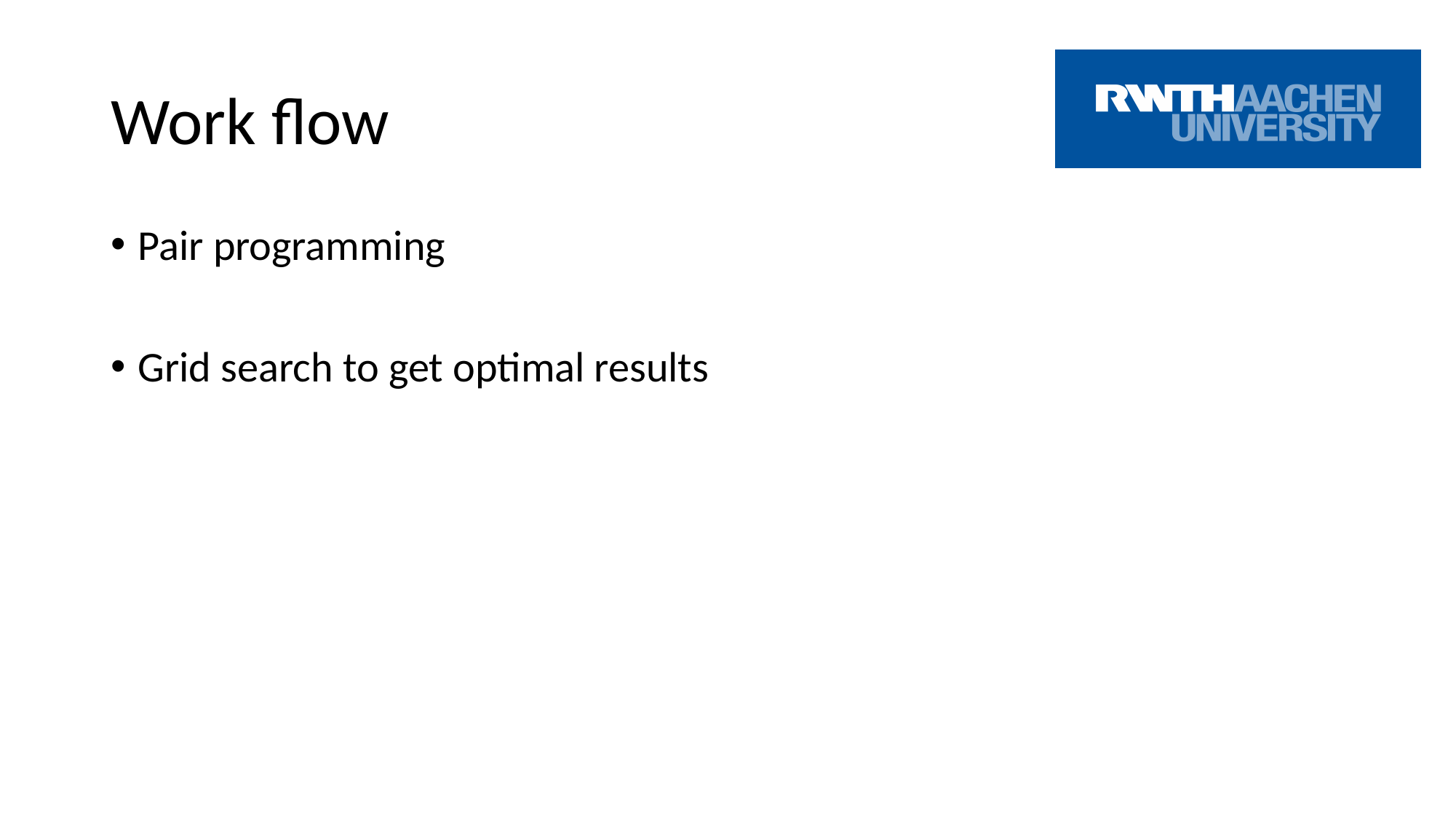

# Work flow
Pair programming

Grid search to get optimal results